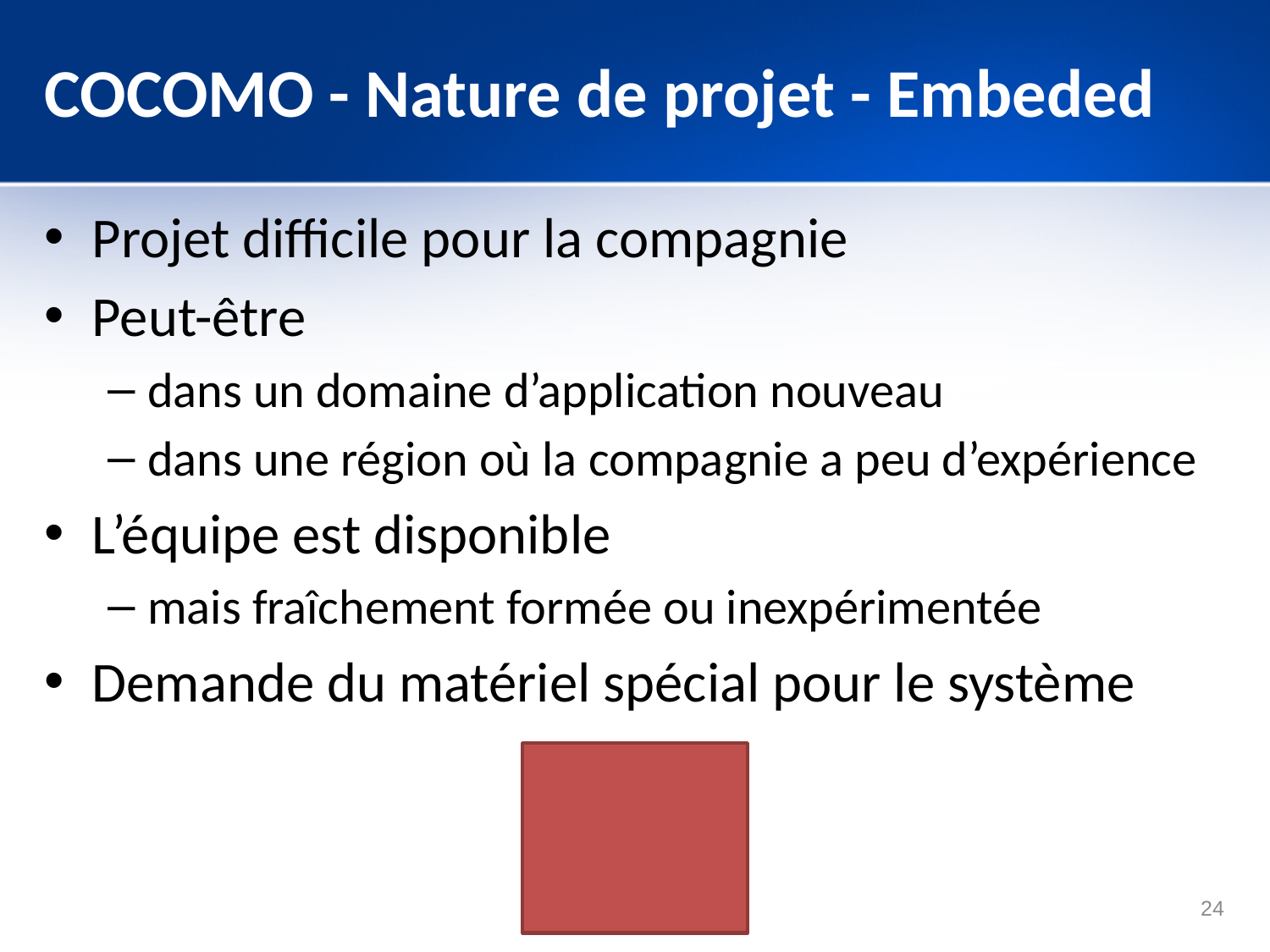

# COCOMO - Nature de projet - Embeded

Projet difficile pour la compagnie
Peut-être
dans un domaine d’application nouveau
dans une région où la compagnie a peu d’expérience
L’équipe est disponible
mais fraîchement formée ou inexpérimentée
Demande du matériel spécial pour le système

24